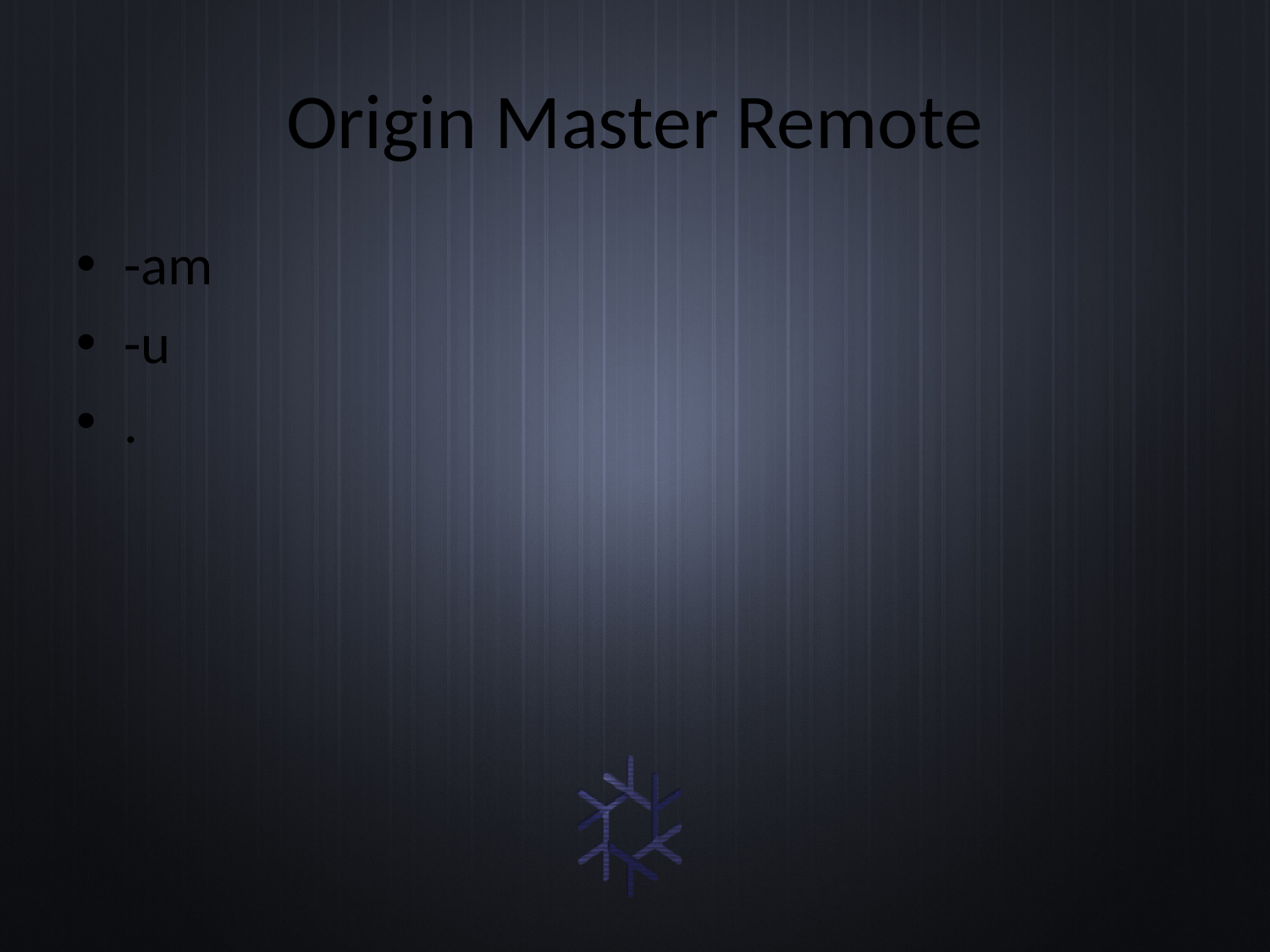

# Origin Master Remote
-am
-u
.